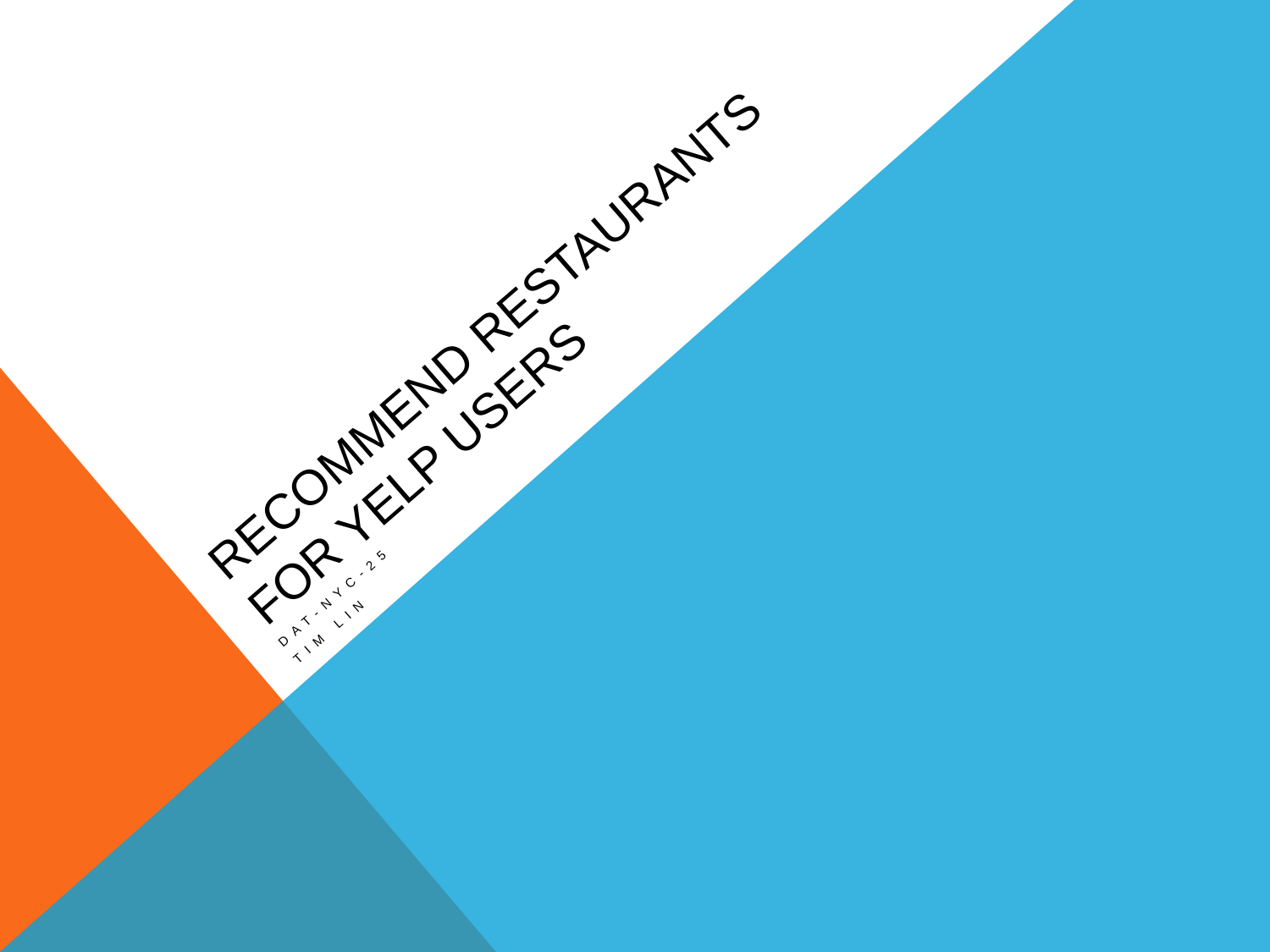

# Recommend Restaurants for Yelp Users
DAT-NYC-25
Tim Lin